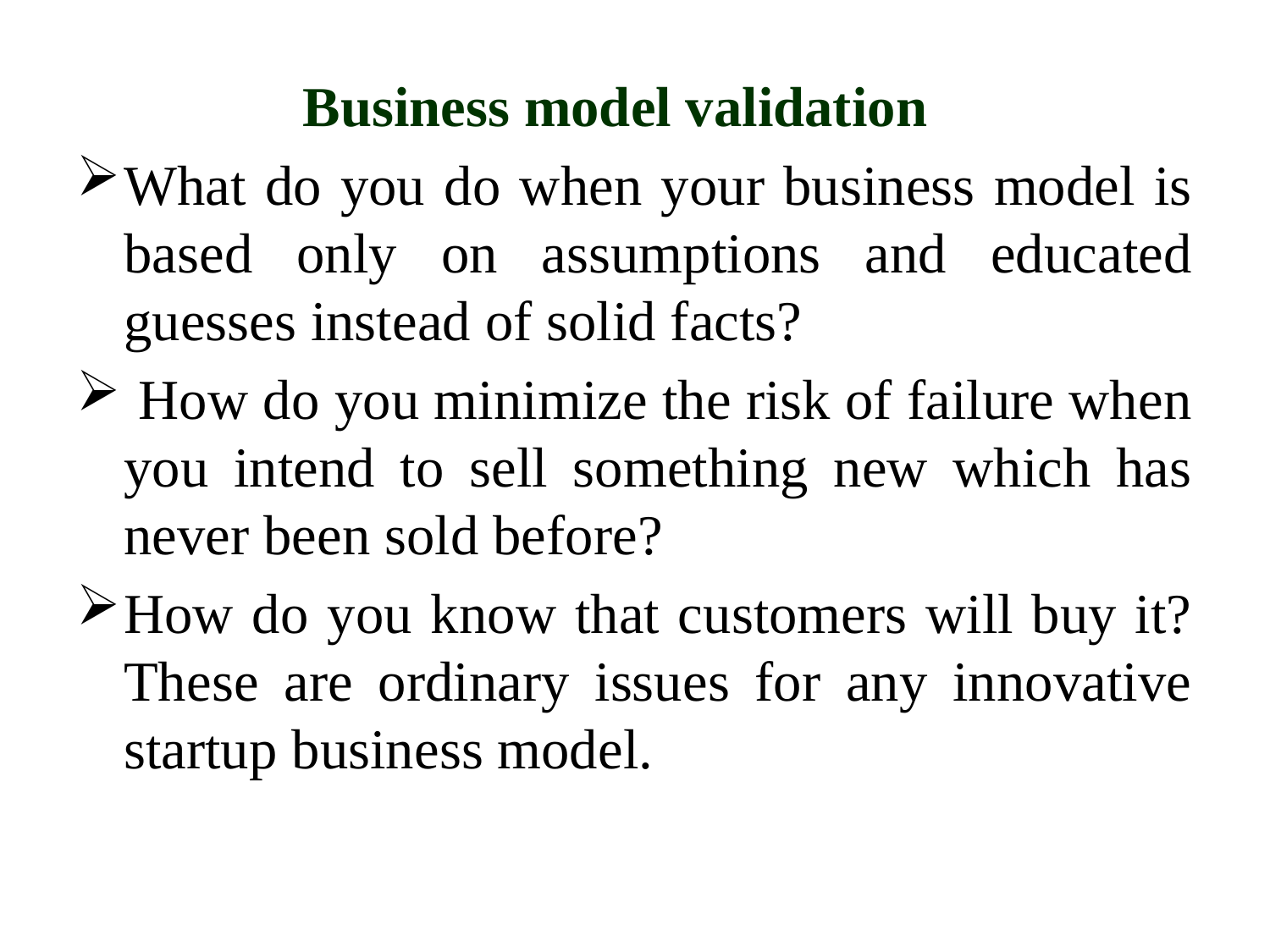

Business model validation
What do you do when your business model is based only on assumptions and educated guesses instead of solid facts?
 How do you minimize the risk of failure when you intend to sell something new which has never been sold before?
How do you know that customers will buy it? These are ordinary issues for any innovative startup business model.